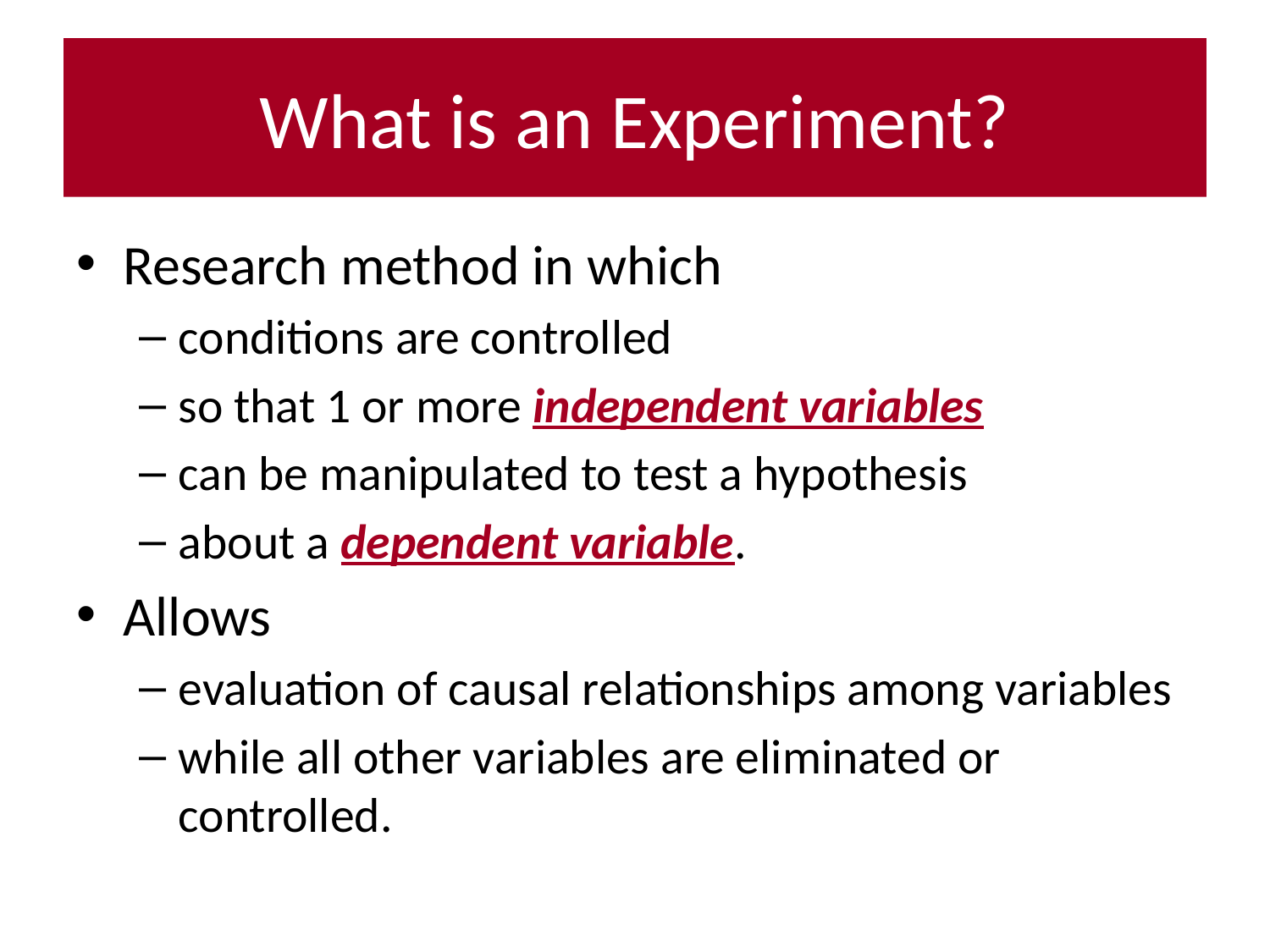

# What is an Experiment?
Research method in which
conditions are controlled
so that 1 or more independent variables
can be manipulated to test a hypothesis
about a dependent variable.
Allows
evaluation of causal relationships among variables
while all other variables are eliminated or controlled.